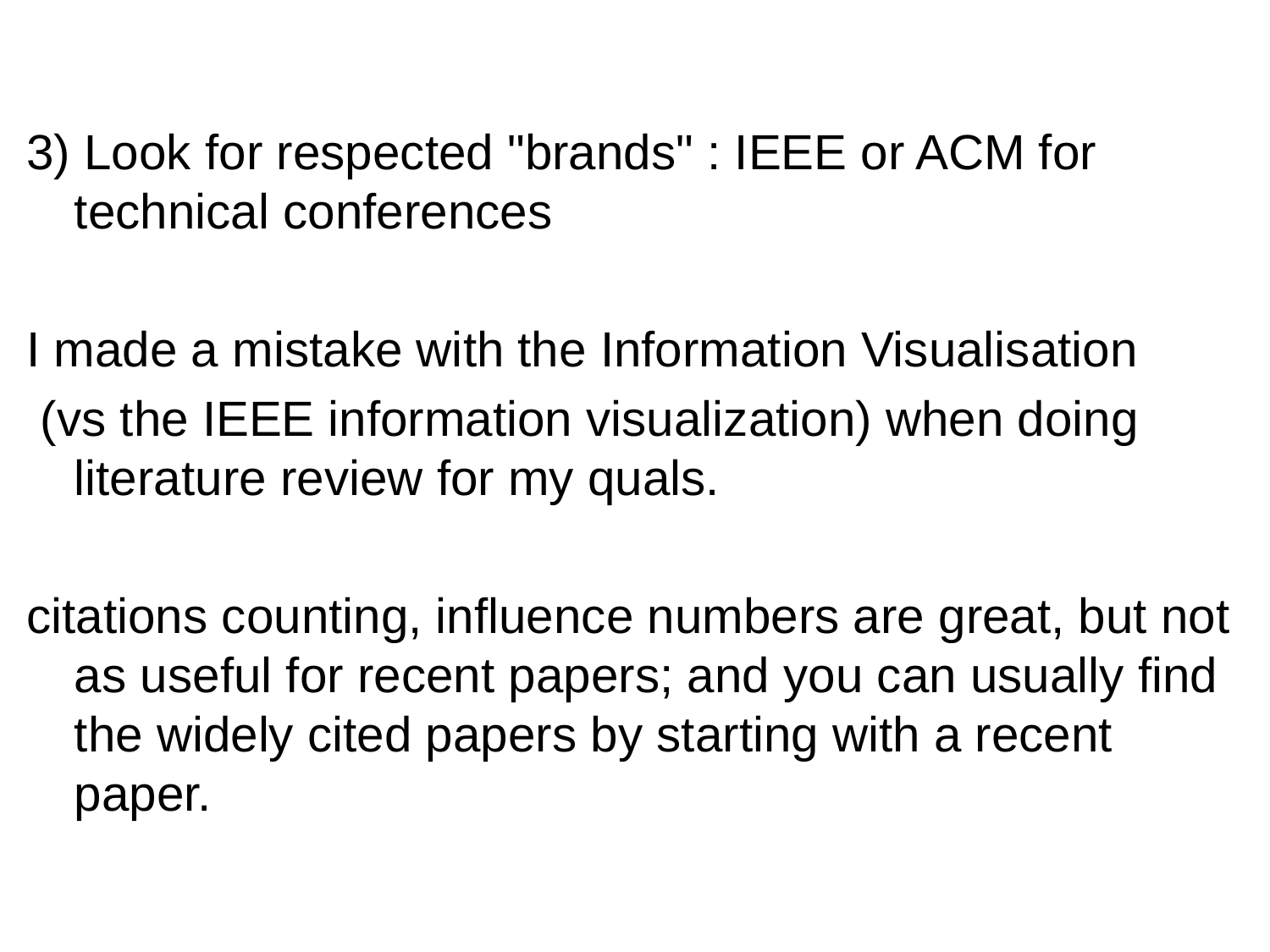

#
3) Look for respected "brands" : IEEE or ACM for technical conferences

I made a mistake with the Information Visualisation
 (vs the IEEE information visualization) when doing literature review for my quals.

citations counting, influence numbers are great, but not as useful for recent papers; and you can usually find the widely cited papers by starting with a recent paper.